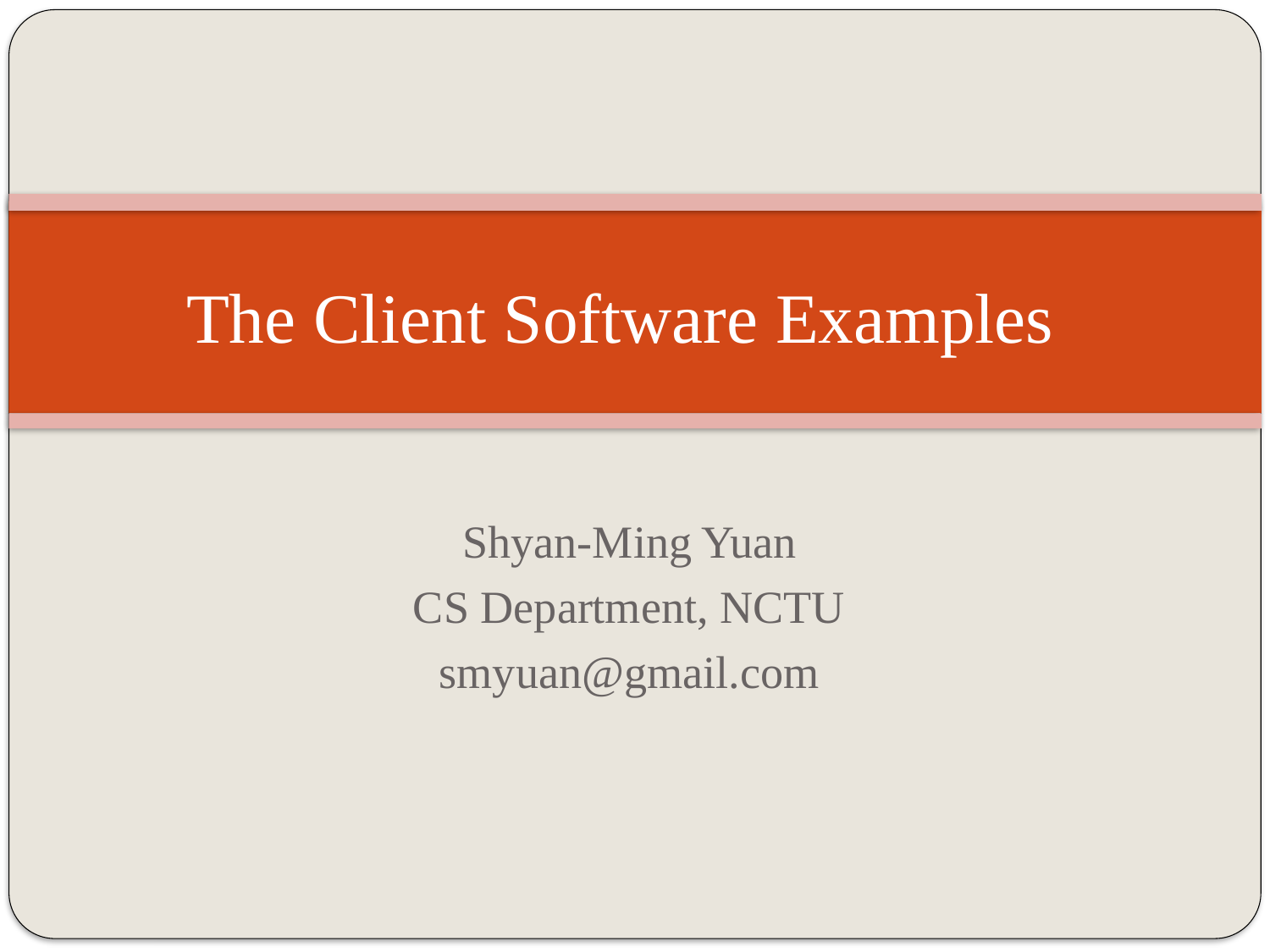

# The Client Software Examples
Shyan-Ming Yuan
CS Department, NCTU
smyuan@gmail.com